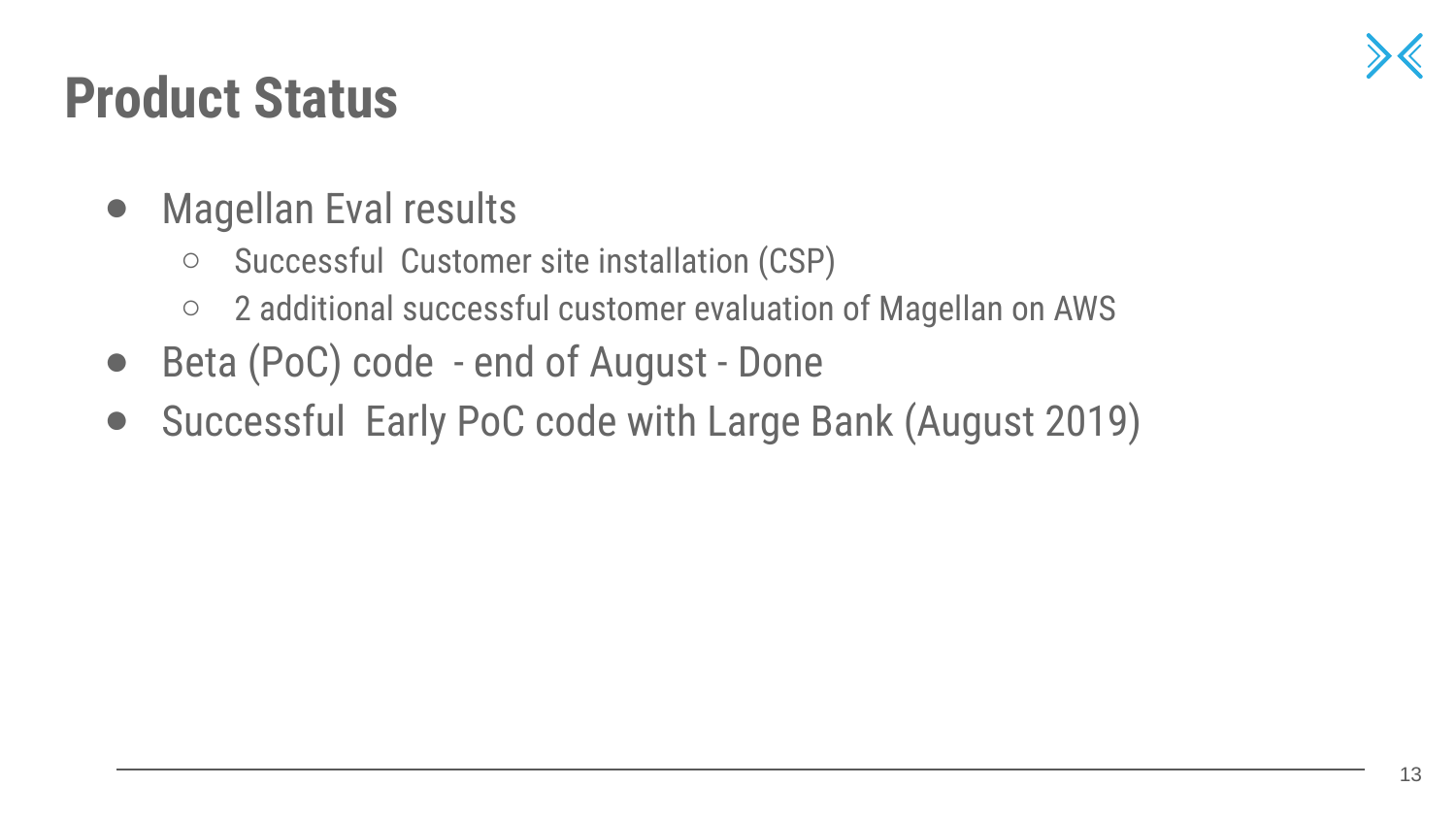

# Product Status

Magellan Eval results
Successful  Customer site installation (CSP)
2 additional successful customer evaluation of Magellan on AWS
Beta (PoC) code  - end of August - Done
Successful  Early PoC code with Large Bank (August 2019)
13